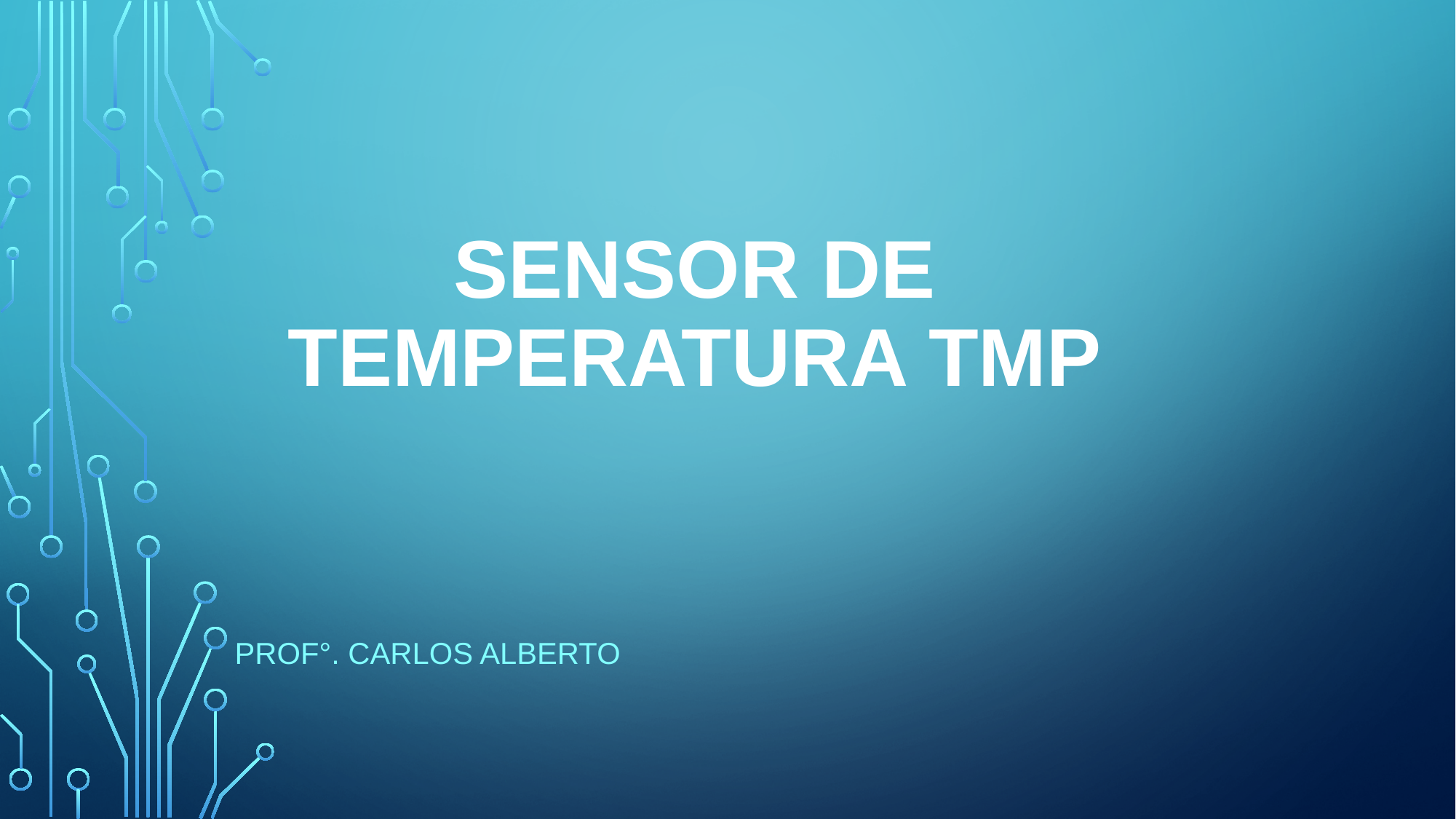

# Sensor de temperatura tmp

Prof°. Carlos Alberto